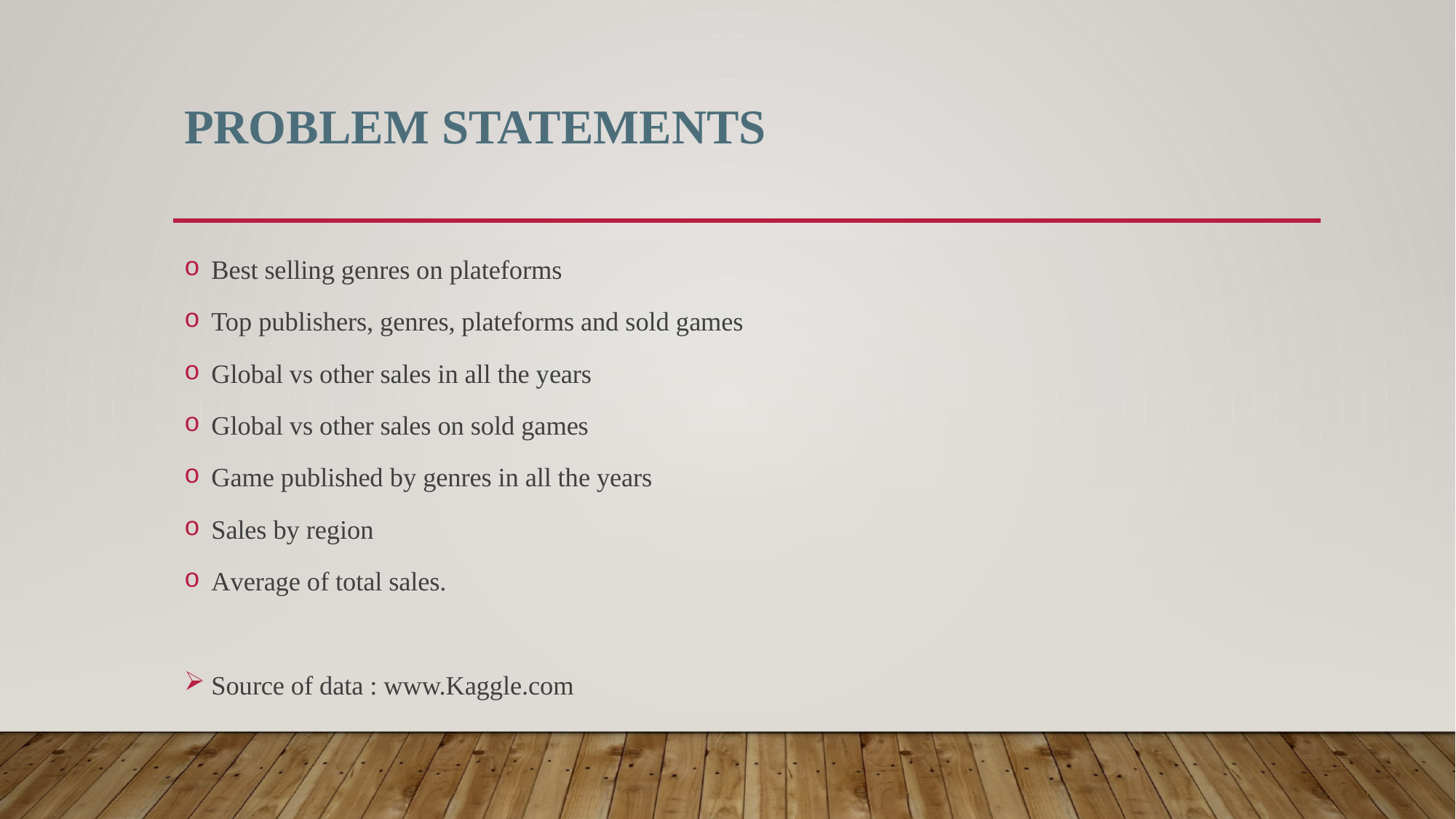

# PROBLEM STATEMENTS
Best selling genres on plateforms
Top publishers, genres, plateforms and sold games
Global vs other sales in all the years
Global vs other sales on sold games
Game published by genres in all the years
Sales by region
Average of total sales.

Source of data : www.Kaggle.com